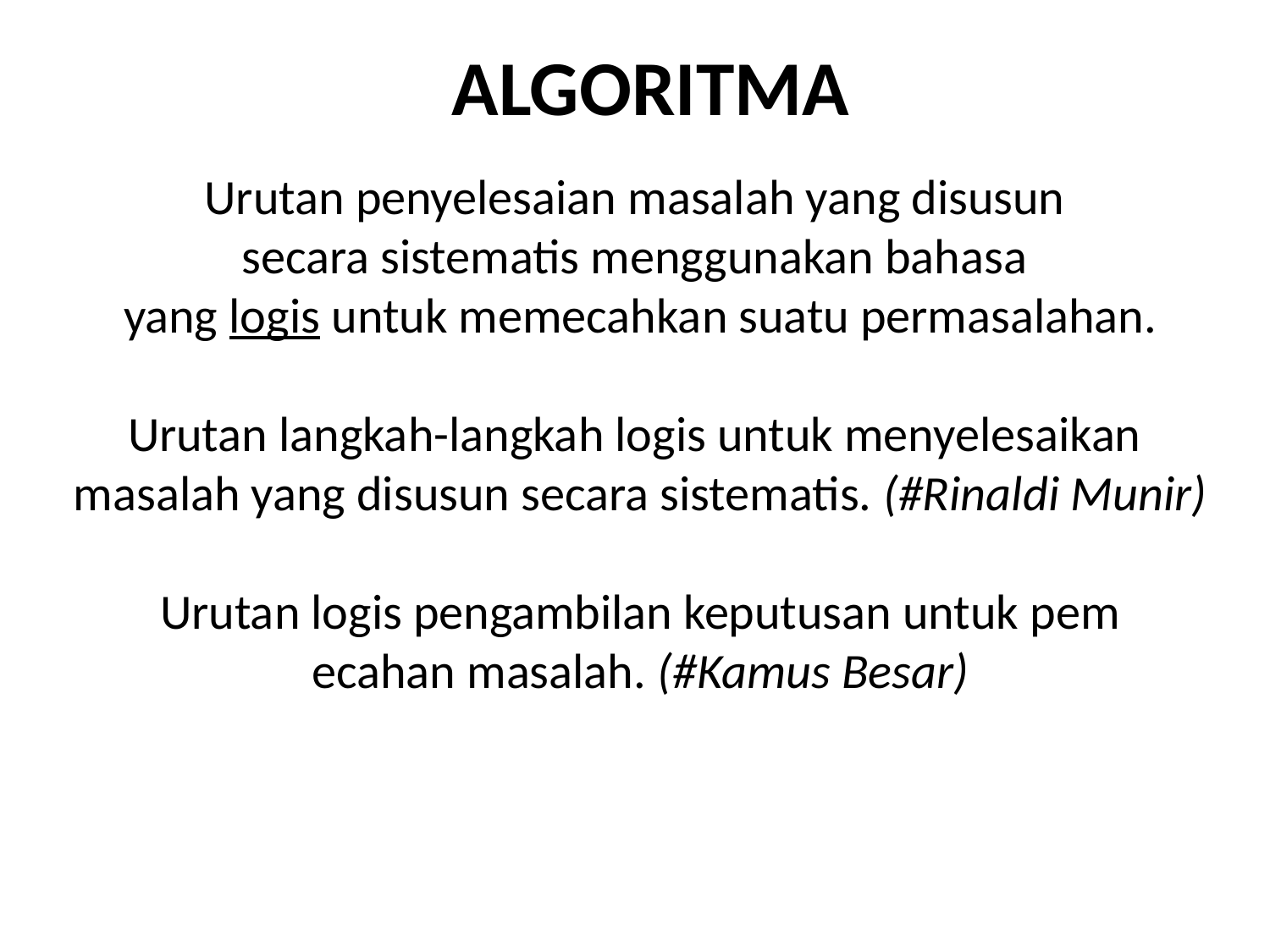

ALGORITMA
Urutan penyelesaian masalah yang disusun
secara sistematis menggunakan bahasa
yang logis untuk memecahkan suatu permasalahan.

Urutan langkah-langkah logis untuk menyelesaikan  masalah yang disusun secara sistematis. (#Rinaldi Munir)

Urutan logis pengambilan keputusan untuk pem
ecahan masalah. (#Kamus Besar)